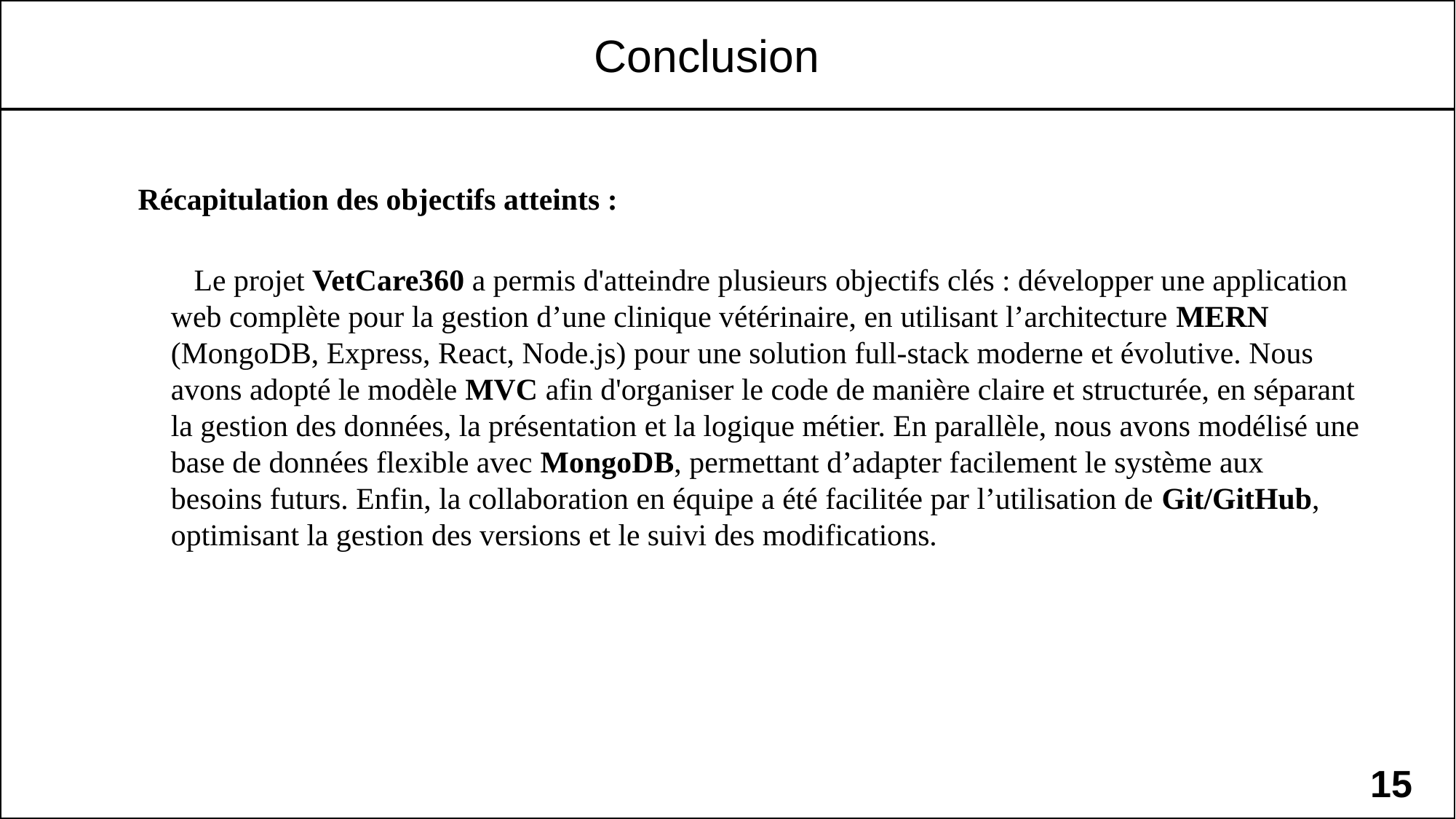

Conclusion
Récapitulation des objectifs atteints :
   Le projet VetCare360 a permis d'atteindre plusieurs objectifs clés : développer une application web complète pour la gestion d’une clinique vétérinaire, en utilisant l’architecture MERN (MongoDB, Express, React, Node.js) pour une solution full-stack moderne et évolutive. Nous avons adopté le modèle MVC afin d'organiser le code de manière claire et structurée, en séparant la gestion des données, la présentation et la logique métier. En parallèle, nous avons modélisé une base de données flexible avec MongoDB, permettant d’adapter facilement le système aux besoins futurs. Enfin, la collaboration en équipe a été facilitée par l’utilisation de Git/GitHub, optimisant la gestion des versions et le suivi des modifications.
15